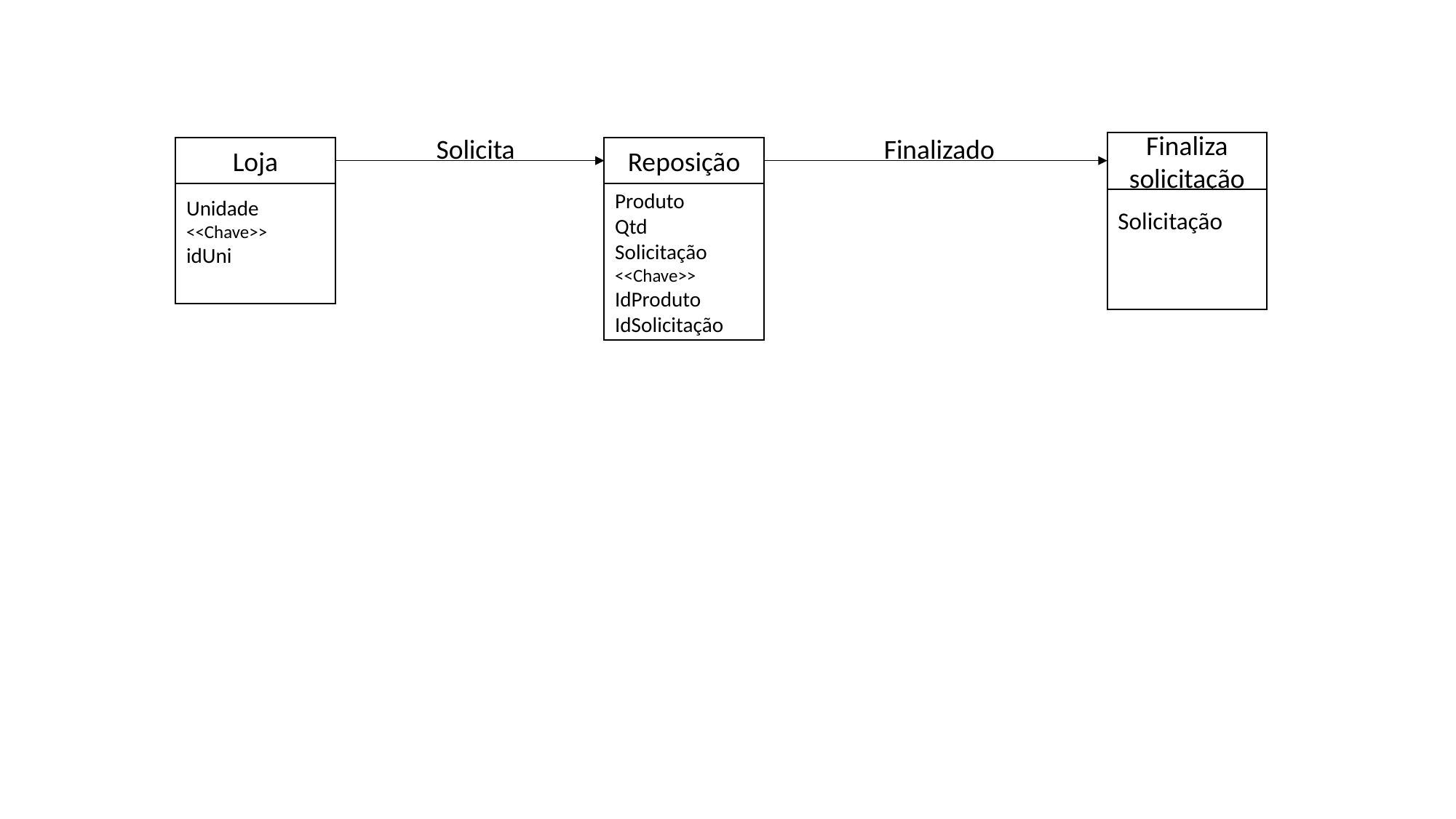

Solicita
Finalizado
Finaliza solicitação
Loja
Reposição
Unidade
<<Chave>>
idUni

Produto
Qtd
Solicitação
<<Chave>>
IdProduto
IdSolicitação
Solicitação